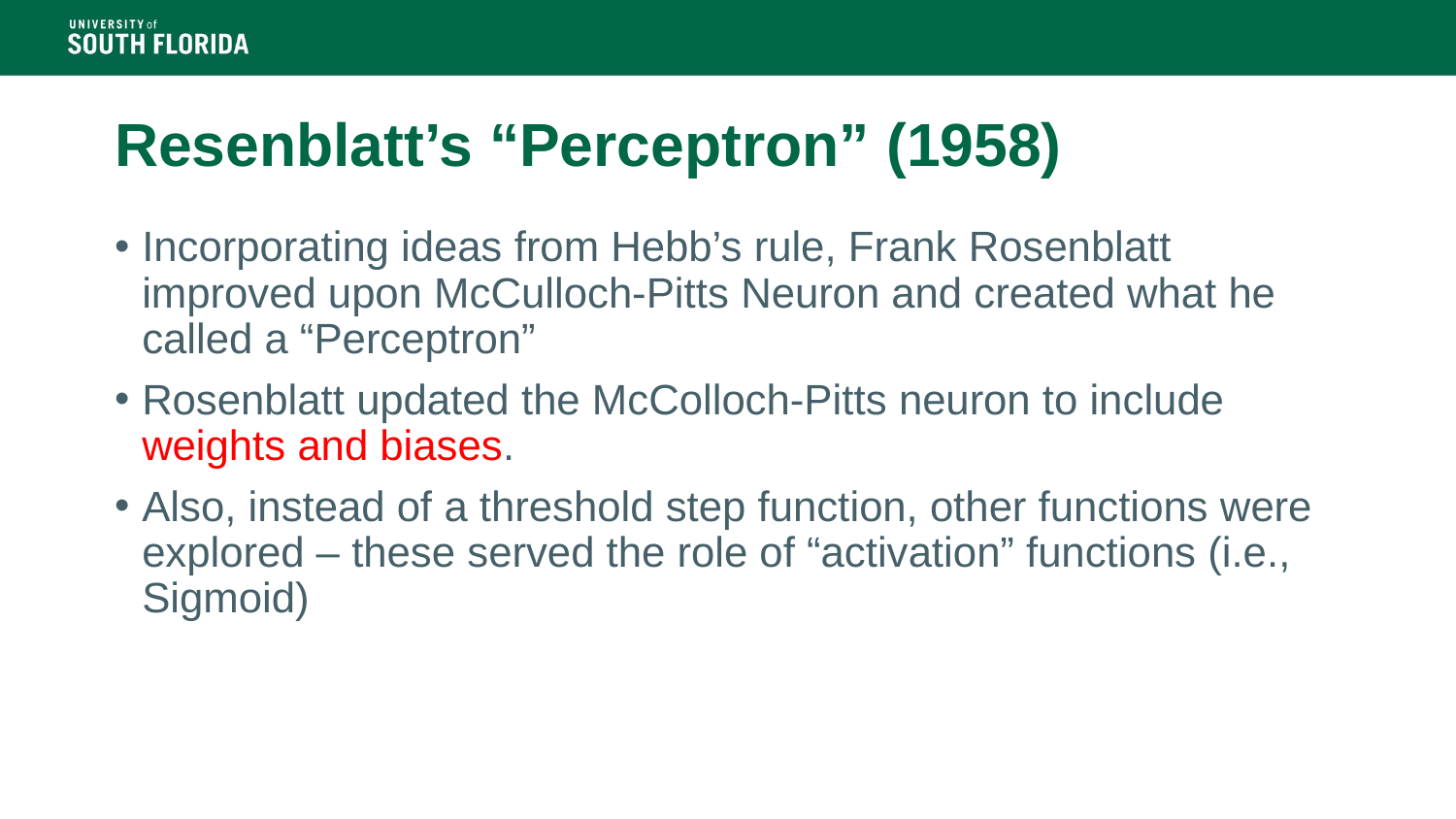

# Resenblatt’s “Perceptron” (1958)
Incorporating ideas from Hebb’s rule, Frank Rosenblatt improved upon McCulloch-Pitts Neuron and created what he called a “Perceptron”
Rosenblatt updated the McColloch-Pitts neuron to include weights and biases.
Also, instead of a threshold step function, other functions were explored – these served the role of “activation” functions (i.e., Sigmoid)